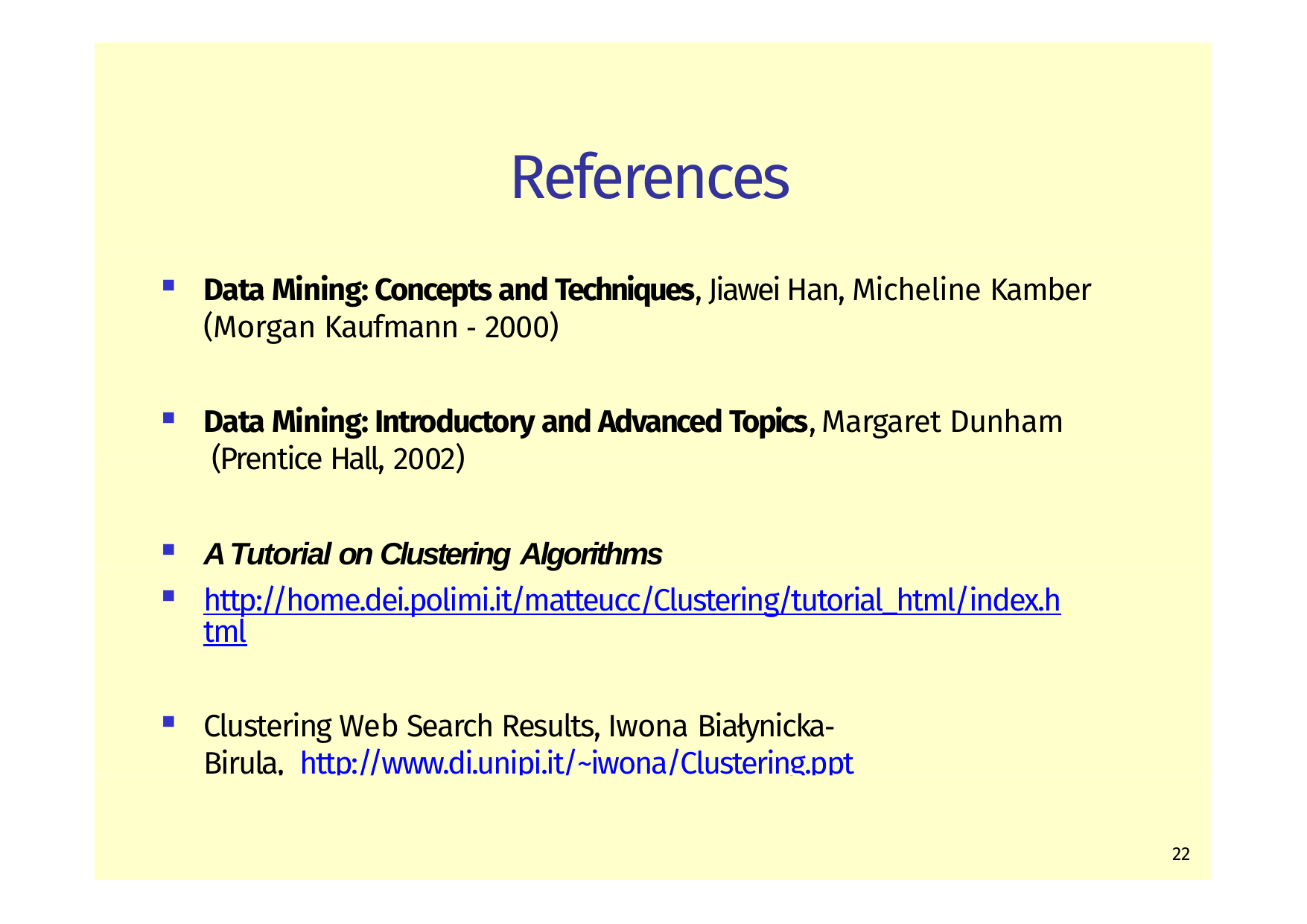

# References

Data Mining: Concepts and Techniques, Jiawei Han, Micheline Kamber  (Morgan Kaufmann ‐ 2000)

Data Mining: Introductory and Advanced Topics, Margaret Dunham  (Prentice Hall, 2002)

A Tutorial on Clustering Algorithms
http://home.dei.polimi.it/matteucc/Clustering/tutorial_html/index.html

Clustering Web Search Results, Iwona Białynicka‐Birula,  http://www.di.unipi.it/~iwona/Clustering.ppt

22